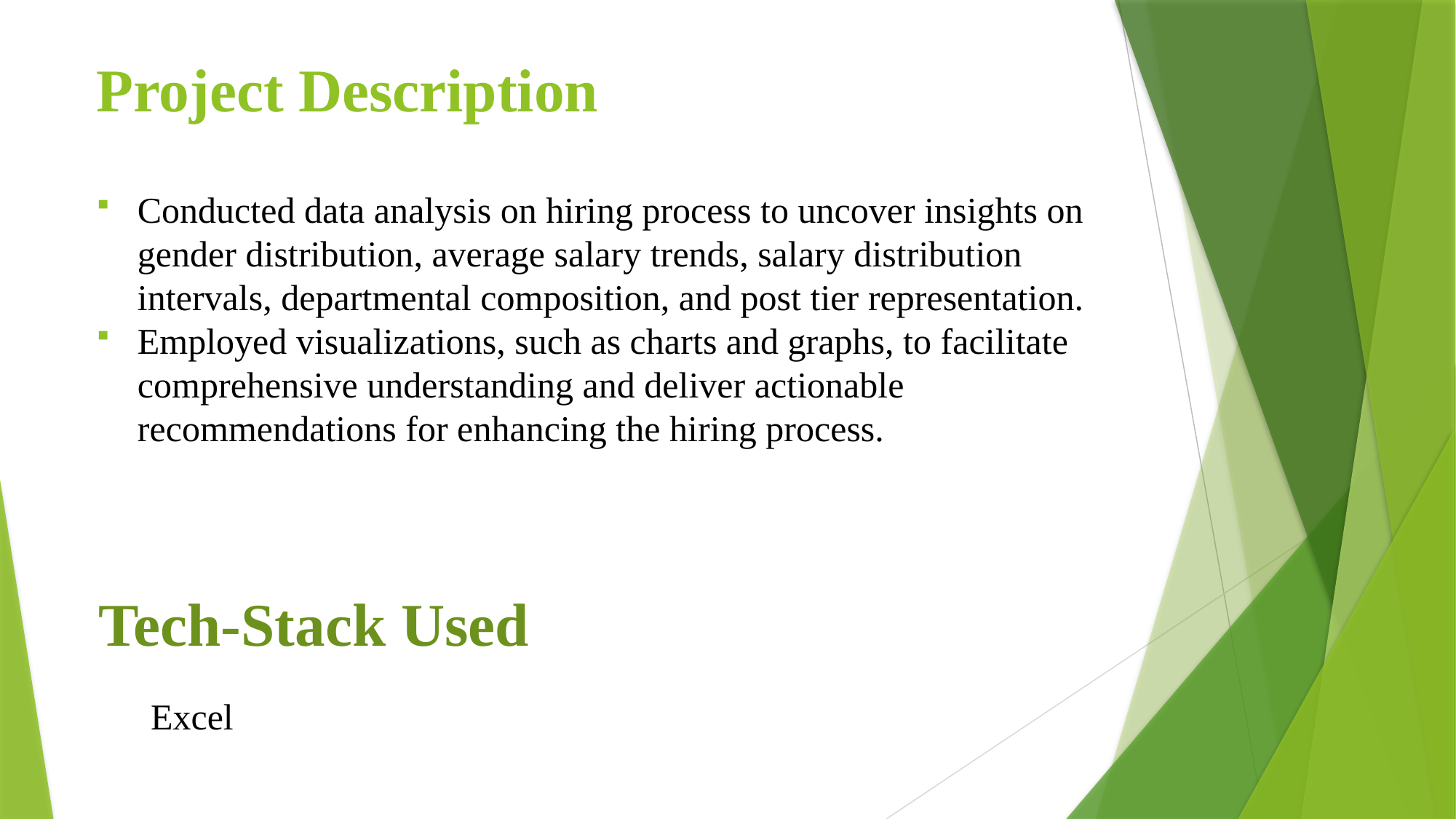

# Project Description
Conducted data analysis on hiring process to uncover insights on gender distribution, average salary trends, salary distribution intervals, departmental composition, and post tier representation.
Employed visualizations, such as charts and graphs, to facilitate comprehensive understanding and deliver actionable recommendations for enhancing the hiring process.

Tech-Stack Used
Excel